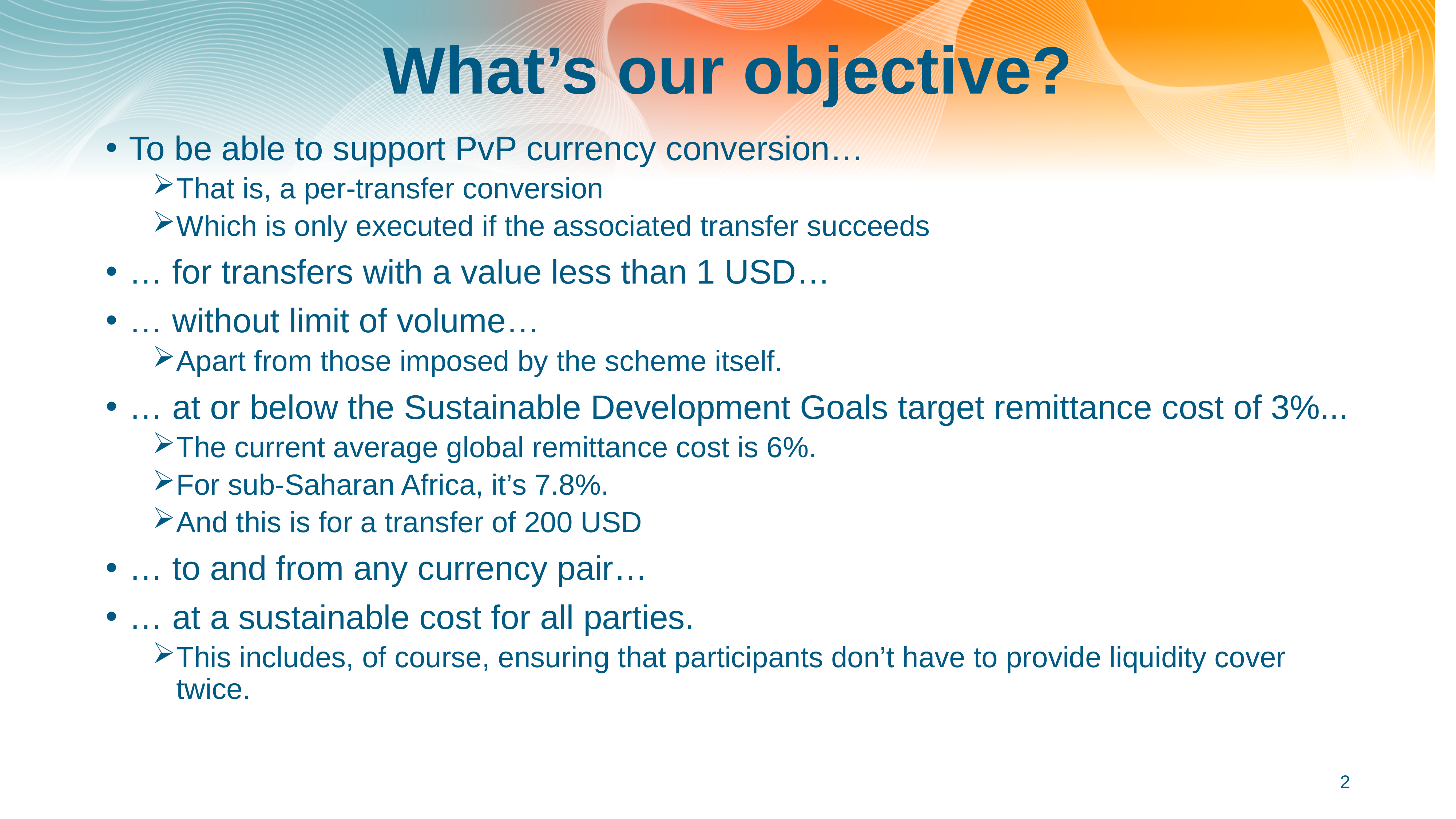

# What’s our objective?
To be able to support PvP currency conversion…
That is, a per-transfer conversion
Which is only executed if the associated transfer succeeds
… for transfers with a value less than 1 USD…
… without limit of volume…
Apart from those imposed by the scheme itself.
… at or below the Sustainable Development Goals target remittance cost of 3%...
The current average global remittance cost is 6%.
For sub-Saharan Africa, it’s 7.8%.
And this is for a transfer of 200 USD
… to and from any currency pair…
… at a sustainable cost for all parties.
This includes, of course, ensuring that participants don’t have to provide liquidity cover twice.
2